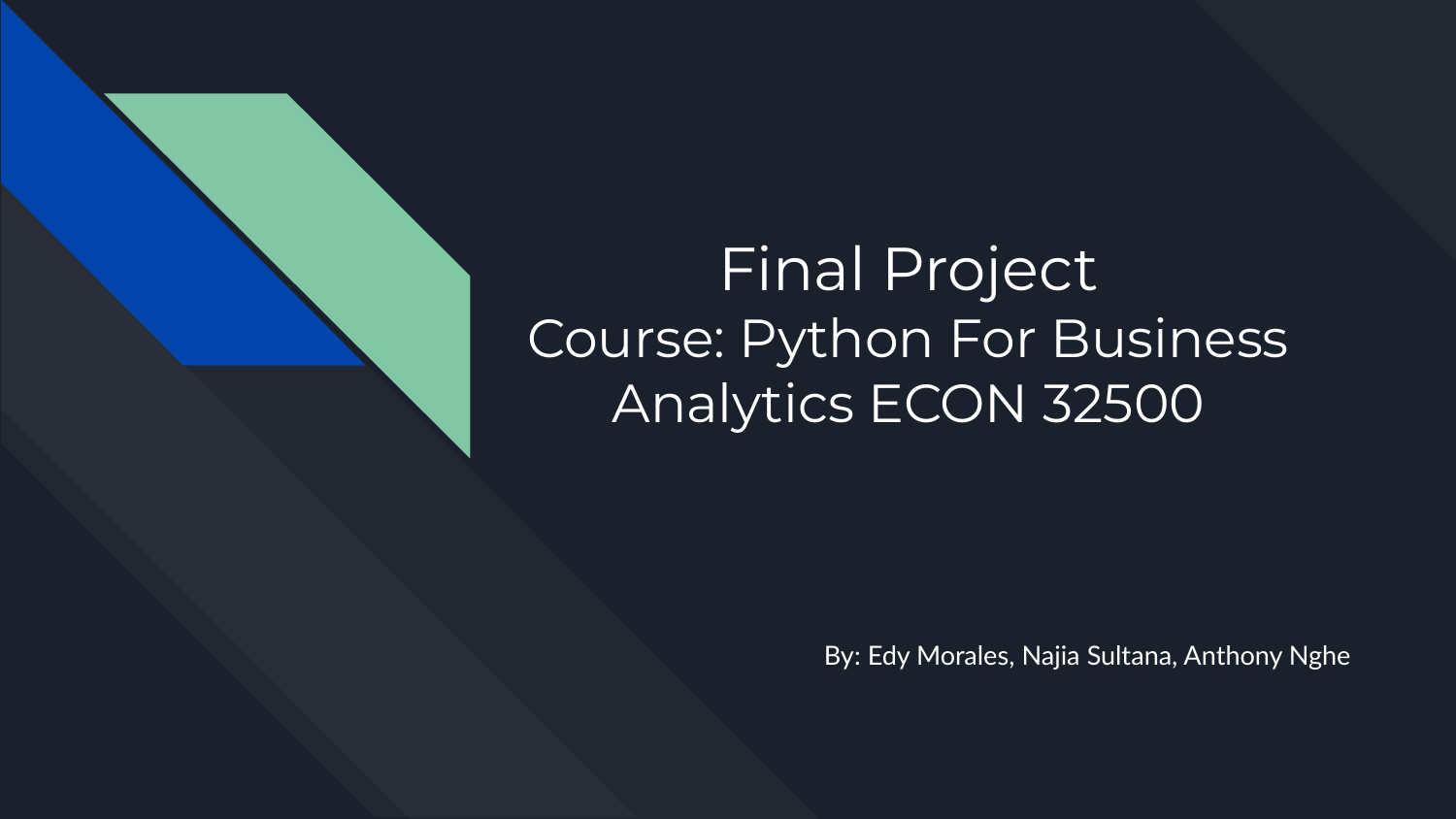

# Final Project
Course: Python For Business Analytics ECON 32500

By: Edy Morales, Najia Sultana, Anthony Nghe